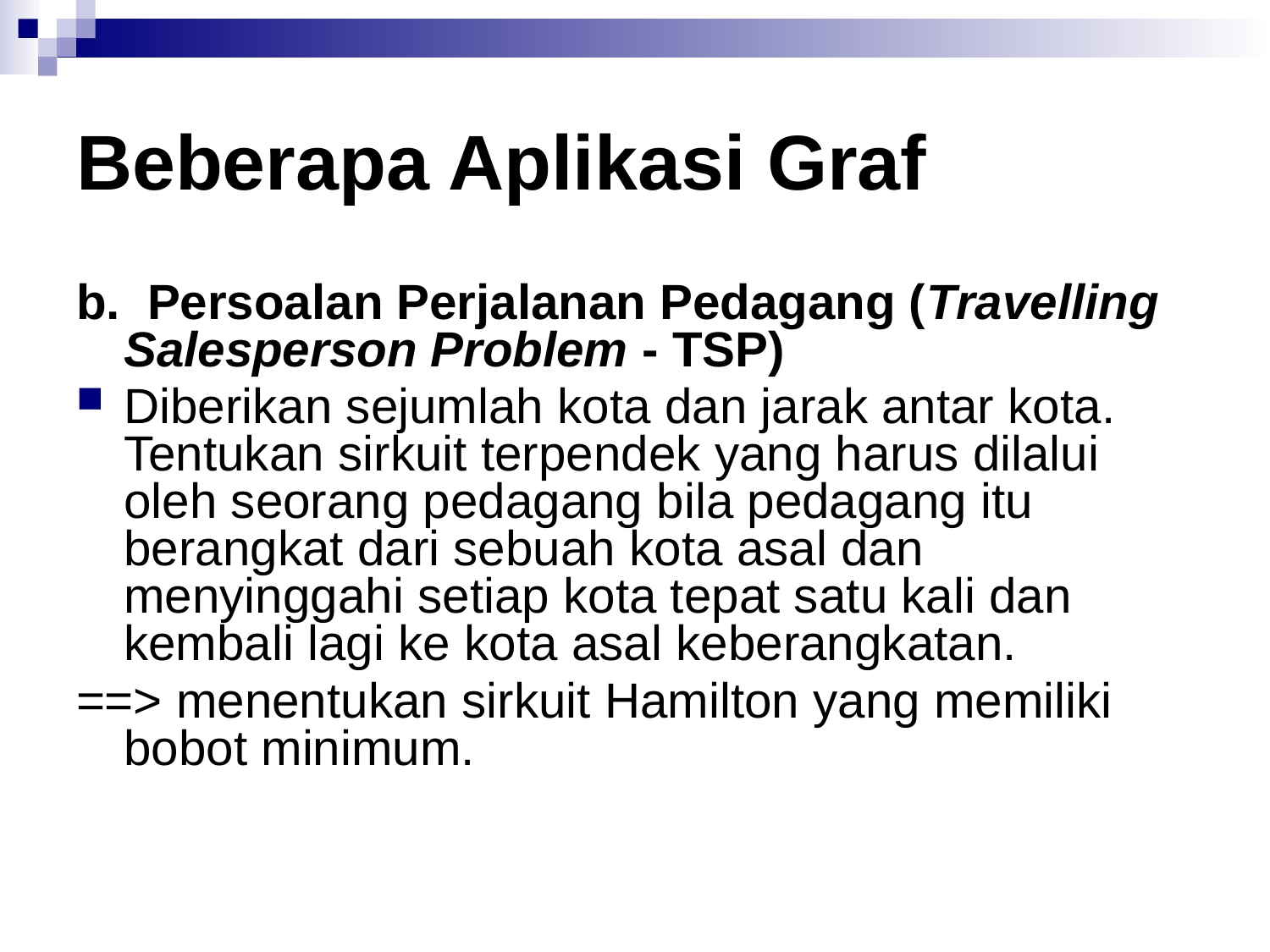

# Beberapa Aplikasi Graf
b.  Persoalan Perjalanan Pedagang (Travelling Salesperson Problem - TSP)
Diberikan sejumlah kota dan jarak antar kota. Tentukan sirkuit terpendek yang harus dilalui oleh seorang pedagang bila pedagang itu berangkat dari sebuah kota asal dan menyinggahi setiap kota tepat satu kali dan kembali lagi ke kota asal keberangkatan.
==> menentukan sirkuit Hamilton yang memiliki bobot minimum.